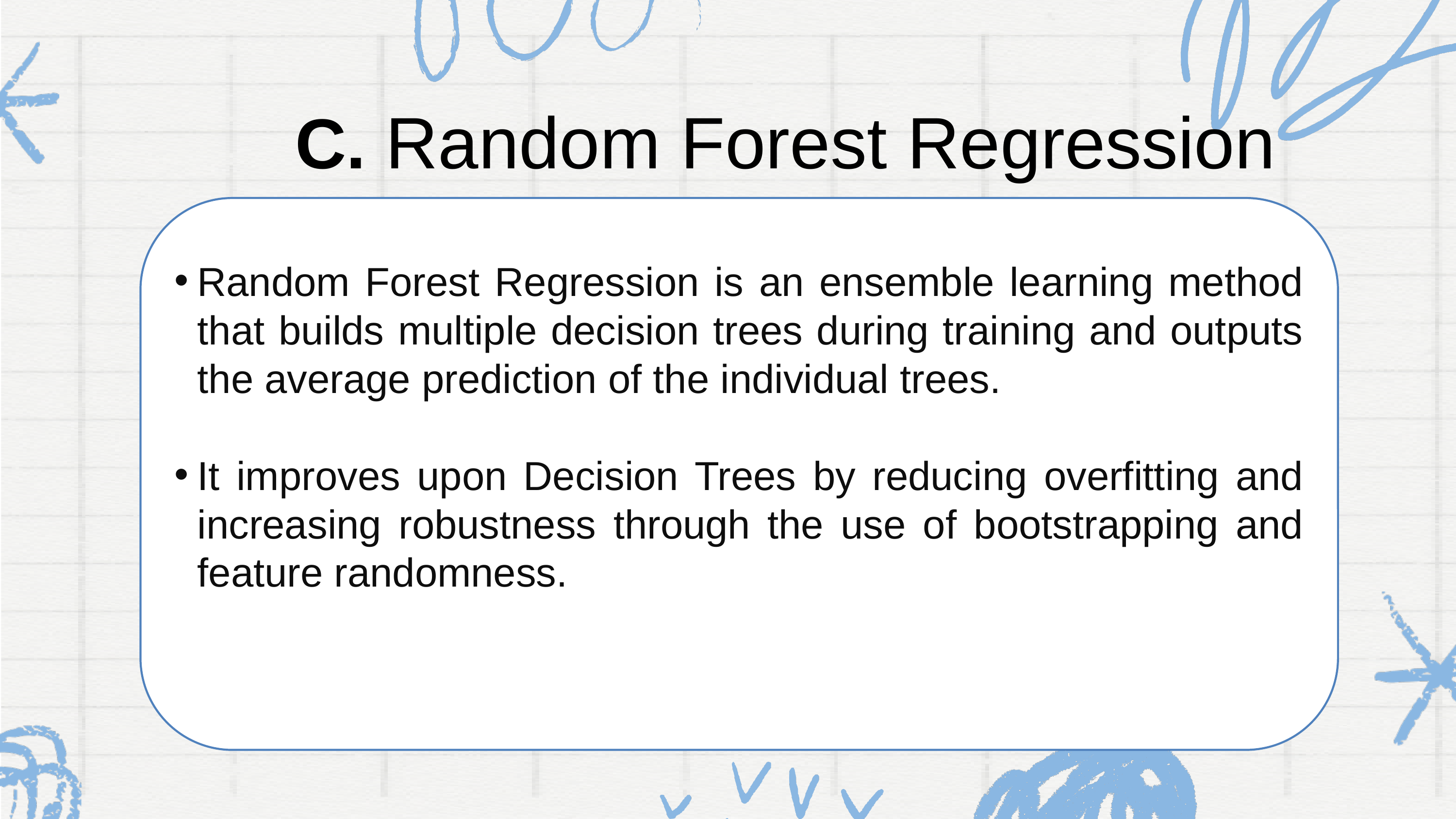

C. Random Forest Regression

Random Forest Regression is an ensemble learning method that builds multiple decision trees during training and outputs the average prediction of the individual trees.

It improves upon Decision Trees by reducing overfitting and increasing robustness through the use of bootstrapping and feature randomness.